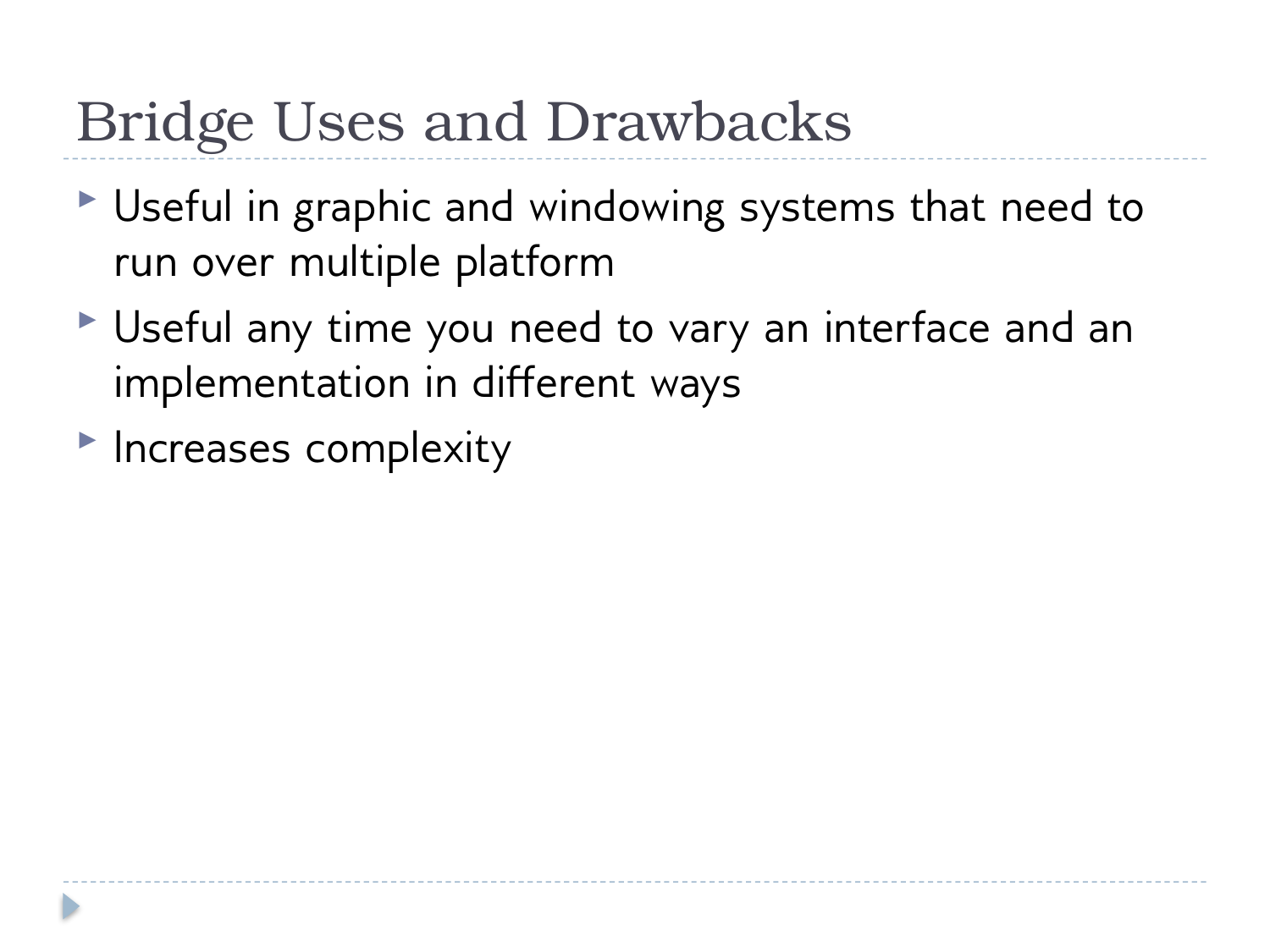

# Bridge Uses and Drawbacks
Useful in graphic and windowing systems that need to run over multiple platform
Useful any time you need to vary an interface and an implementation in different ways
Increases complexity